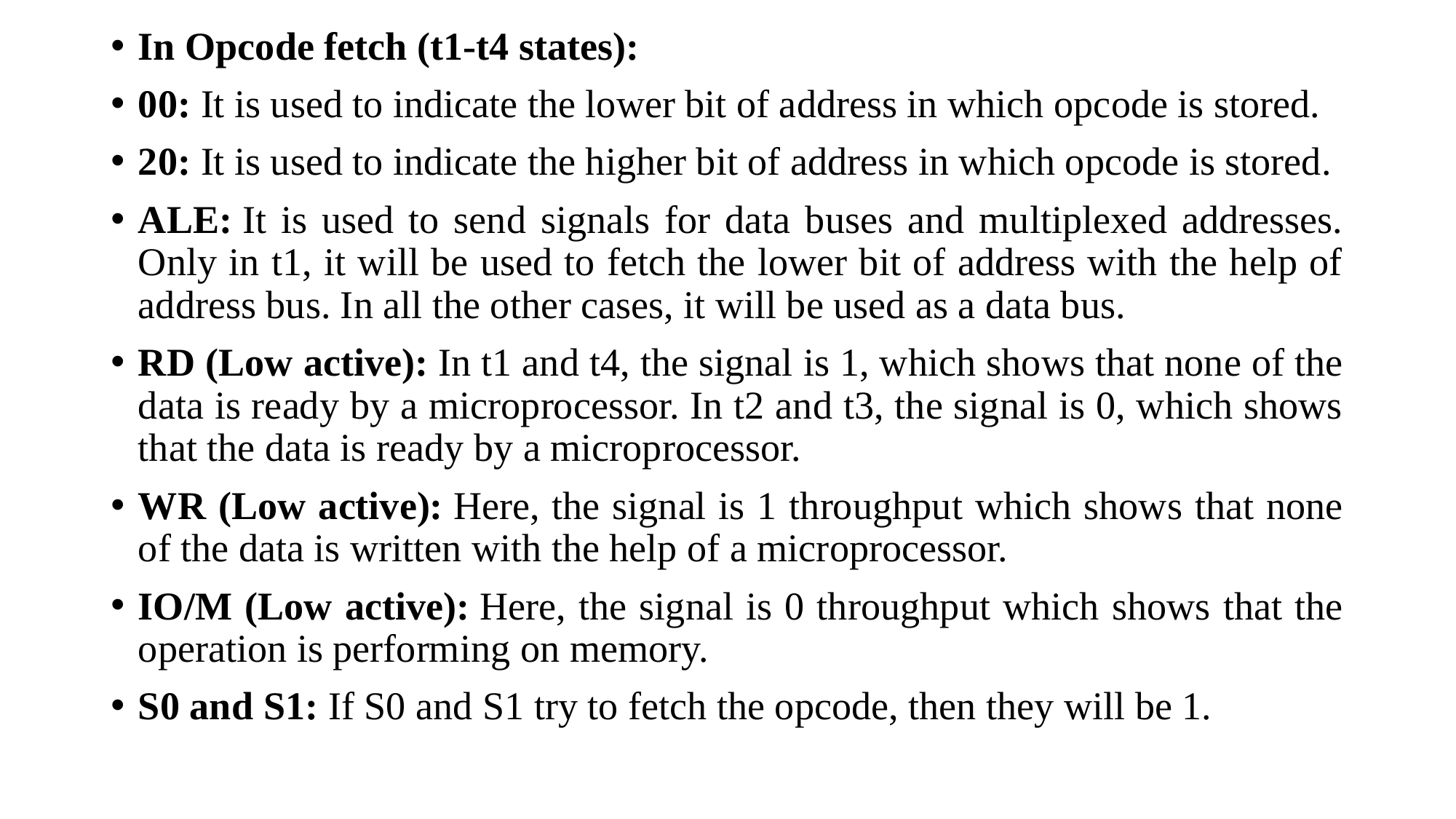

In Opcode fetch (t1-t4 states):
00: It is used to indicate the lower bit of address in which opcode is stored.
20: It is used to indicate the higher bit of address in which opcode is stored.
ALE: It is used to send signals for data buses and multiplexed addresses. Only in t1, it will be used to fetch the lower bit of address with the help of address bus. In all the other cases, it will be used as a data bus.
RD (Low active): In t1 and t4, the signal is 1, which shows that none of the data is ready by a microprocessor. In t2 and t3, the signal is 0, which shows that the data is ready by a microprocessor.
WR (Low active): Here, the signal is 1 throughput which shows that none of the data is written with the help of a microprocessor.
IO/M (Low active): Here, the signal is 0 throughput which shows that the operation is performing on memory.
S0 and S1: If S0 and S1 try to fetch the opcode, then they will be 1.